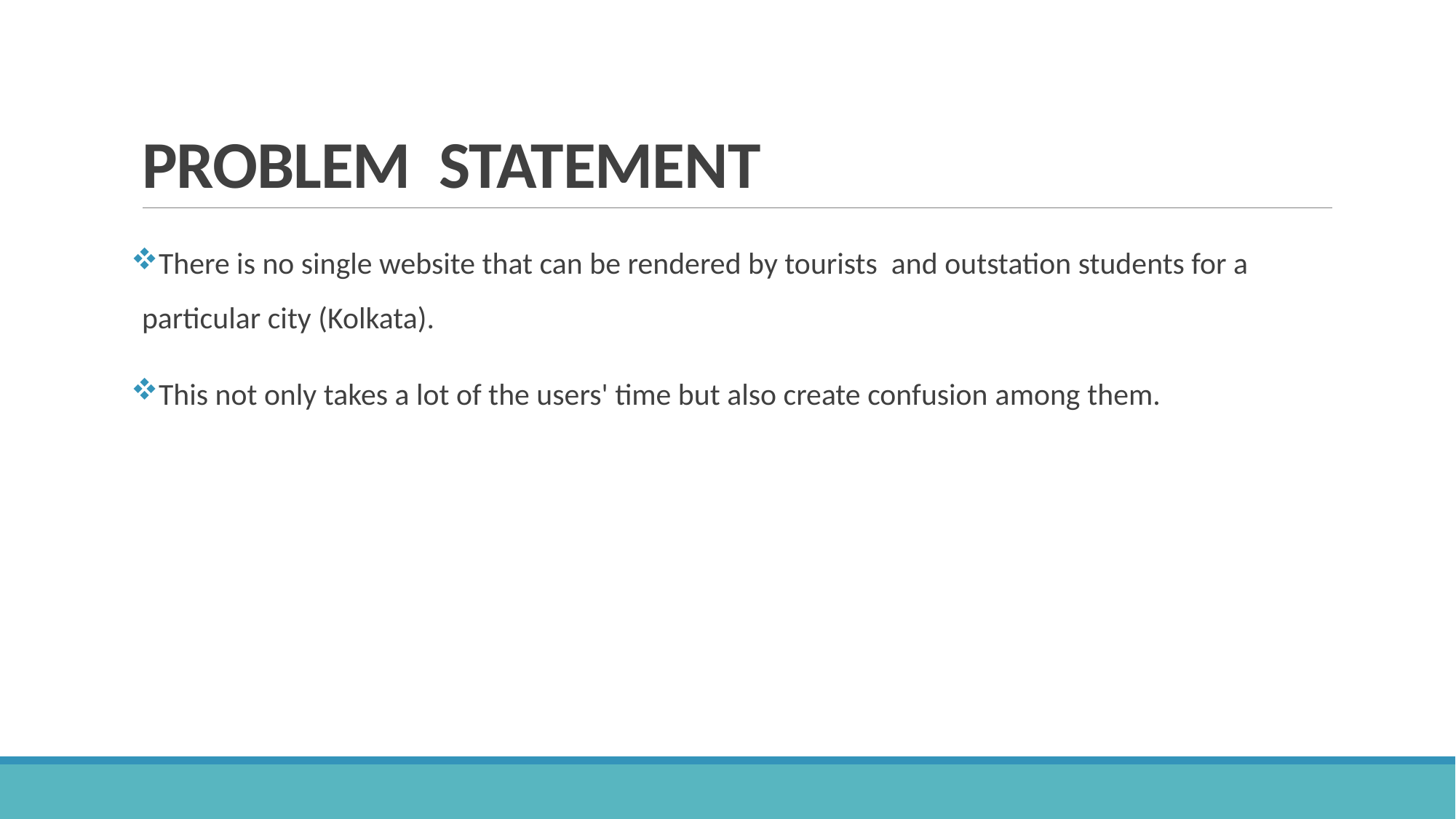

# PROBLEM  STATEMENT
There is no single website that can be rendered by tourists  and outstation students for a particular city (Kolkata).
This not only takes a lot of the users' time but also create confusion among them.